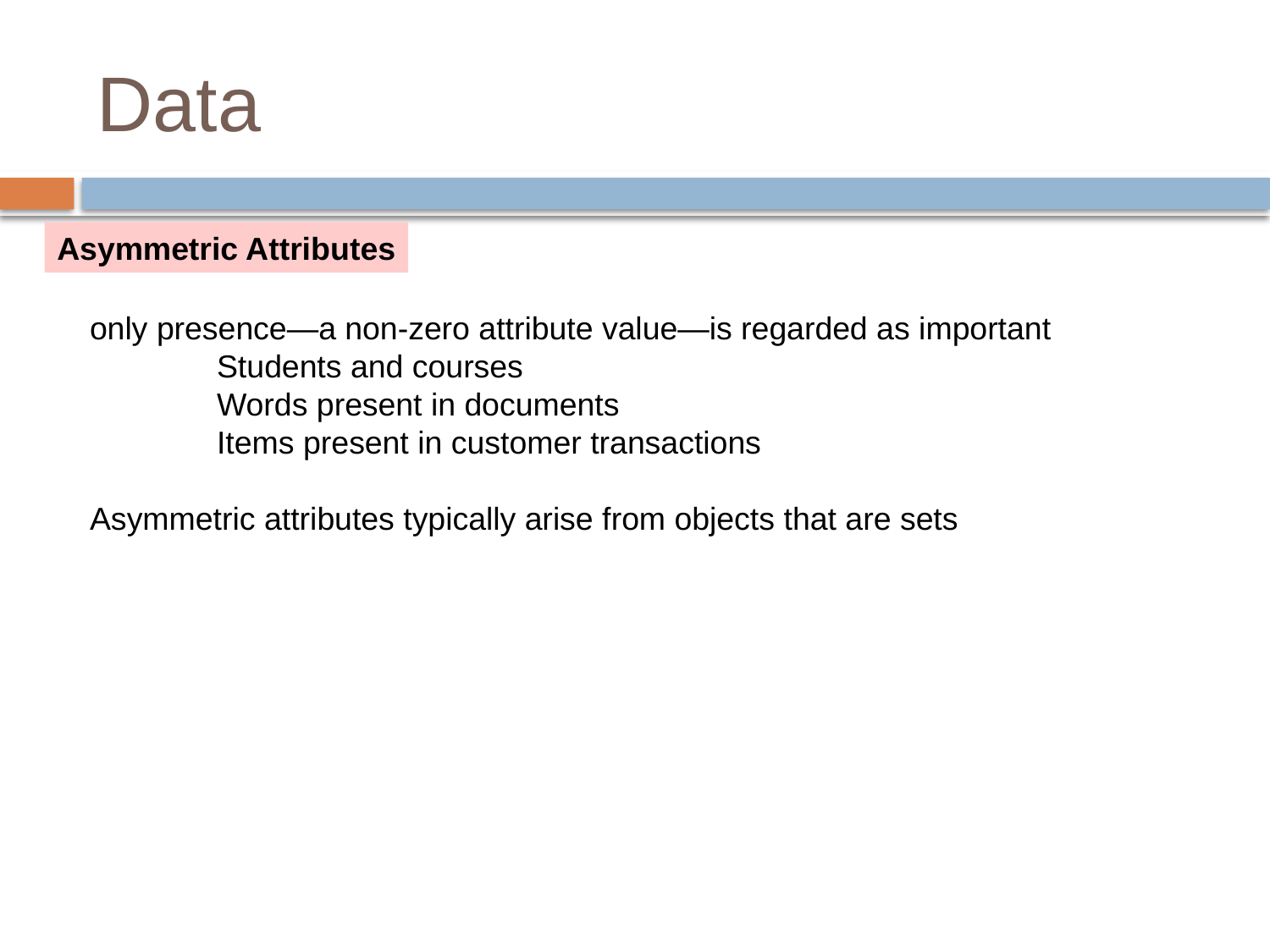

# Data
Asymmetric Attributes

only presence—a non-zero attribute value—is regarded as important
Students and courses
Words present in documents
Items present in customer transactions

Asymmetric attributes typically arise from objects that are sets